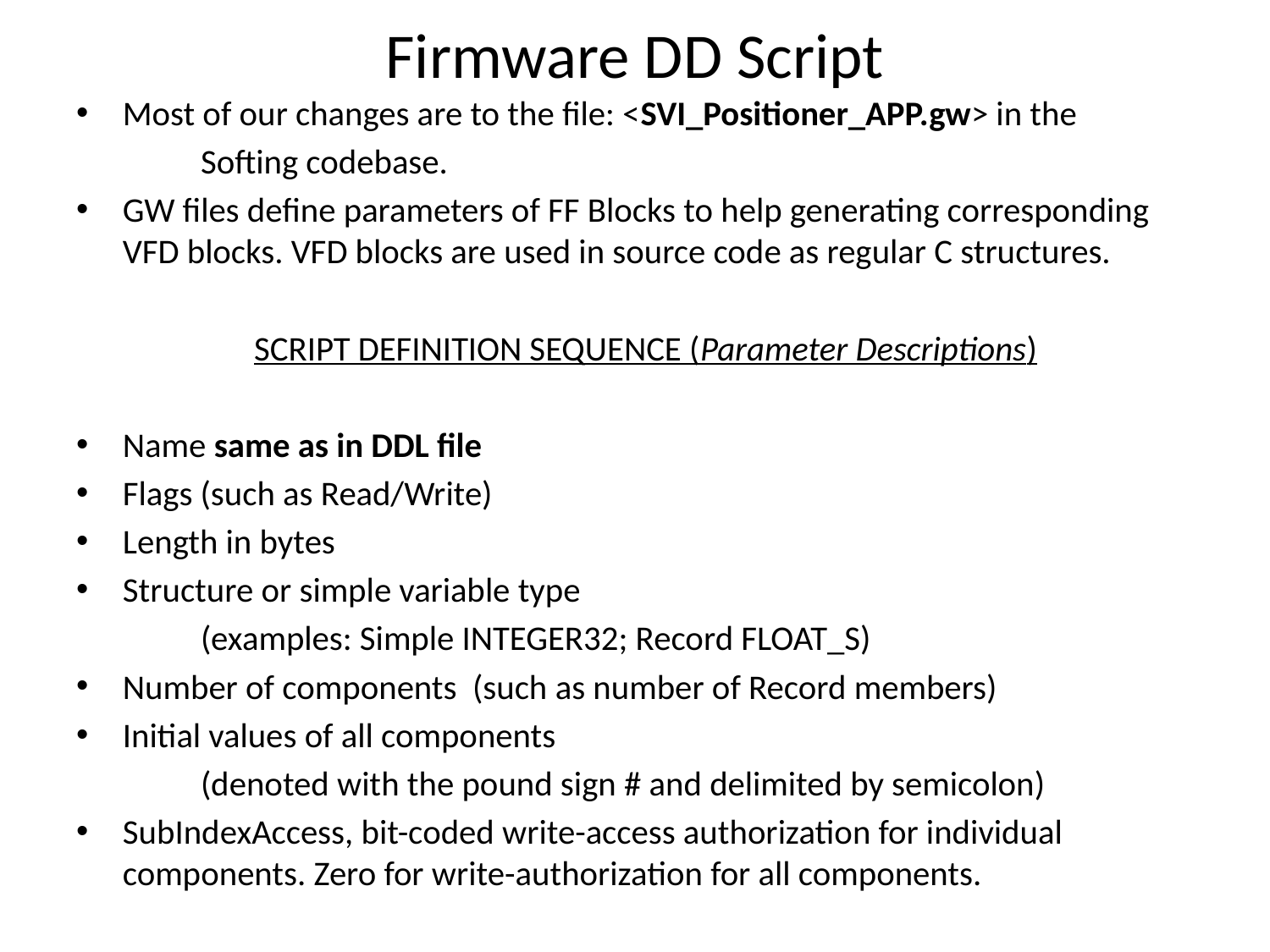

# Firmware DD Script
Most of our changes are to the file: <SVI_Positioner_APP.gw> in the
	Softing codebase.
GW files define parameters of FF Blocks to help generating corresponding VFD blocks. VFD blocks are used in source code as regular C structures.

SCRIPT DEFINITION SEQUENCE (Parameter Descriptions)

Name same as in DDL file
Flags (such as Read/Write)
Length in bytes
Structure or simple variable type
	(examples: Simple INTEGER32; Record FLOAT_S)
Number of components  (such as number of Record members)
Initial values of all components
	(denoted with the pound sign # and delimited by semicolon)
SubIndexAccess, bit-coded write-access authorization for individual components. Zero for write-authorization for all components.